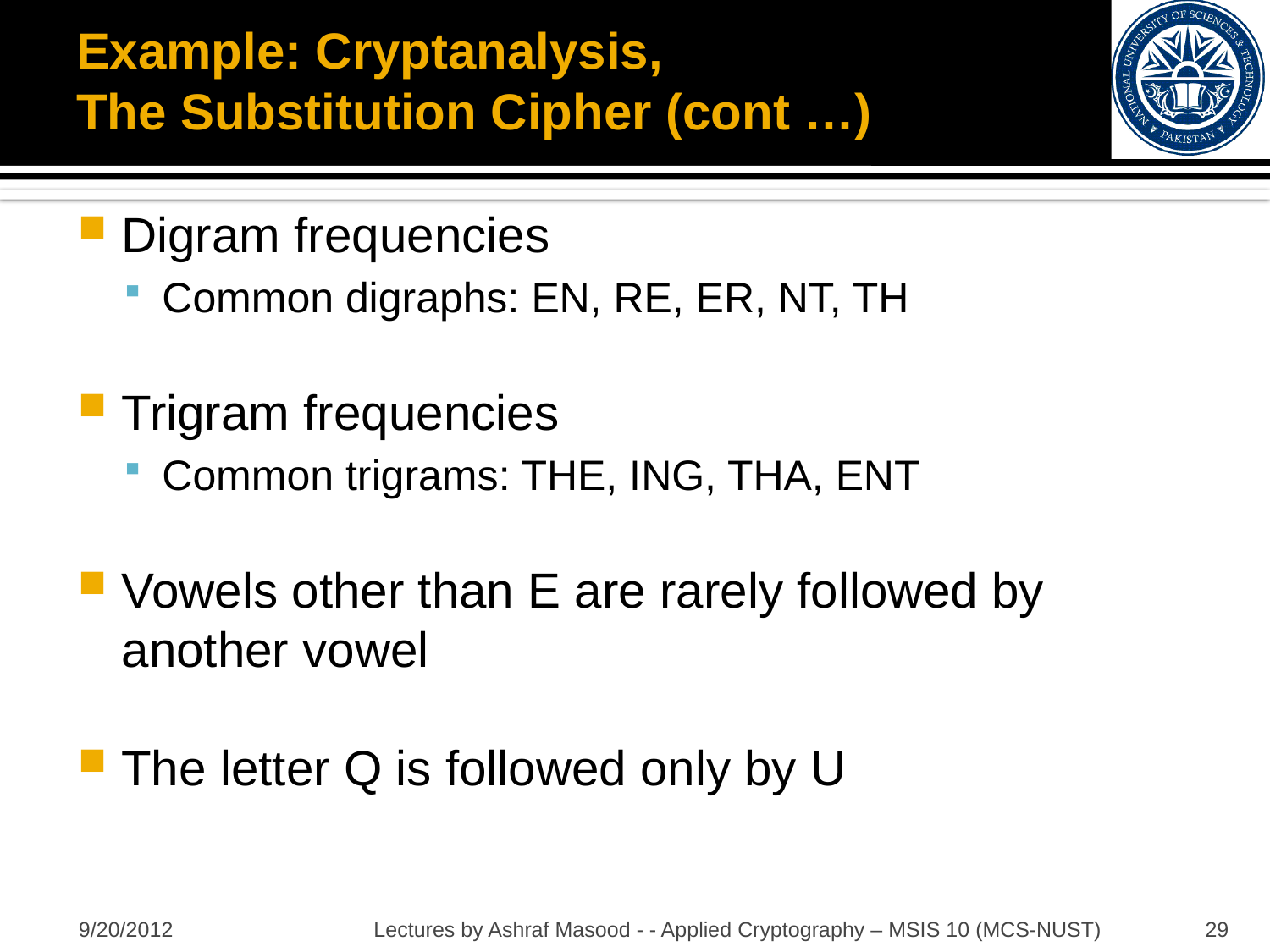

# Example: Cryptanalysis, The Substitution Cipher (cont …)
Digram frequencies
Common digraphs: EN, RE, ER, NT, TH

Trigram frequencies
Common trigrams: THE, ING, THA, ENT

Vowels other than E are rarely followed by another vowel

The letter Q is followed only by U
9/20/2012
Lectures by Ashraf Masood - - Applied Cryptography – MSIS 10 (MCS-NUST)
29